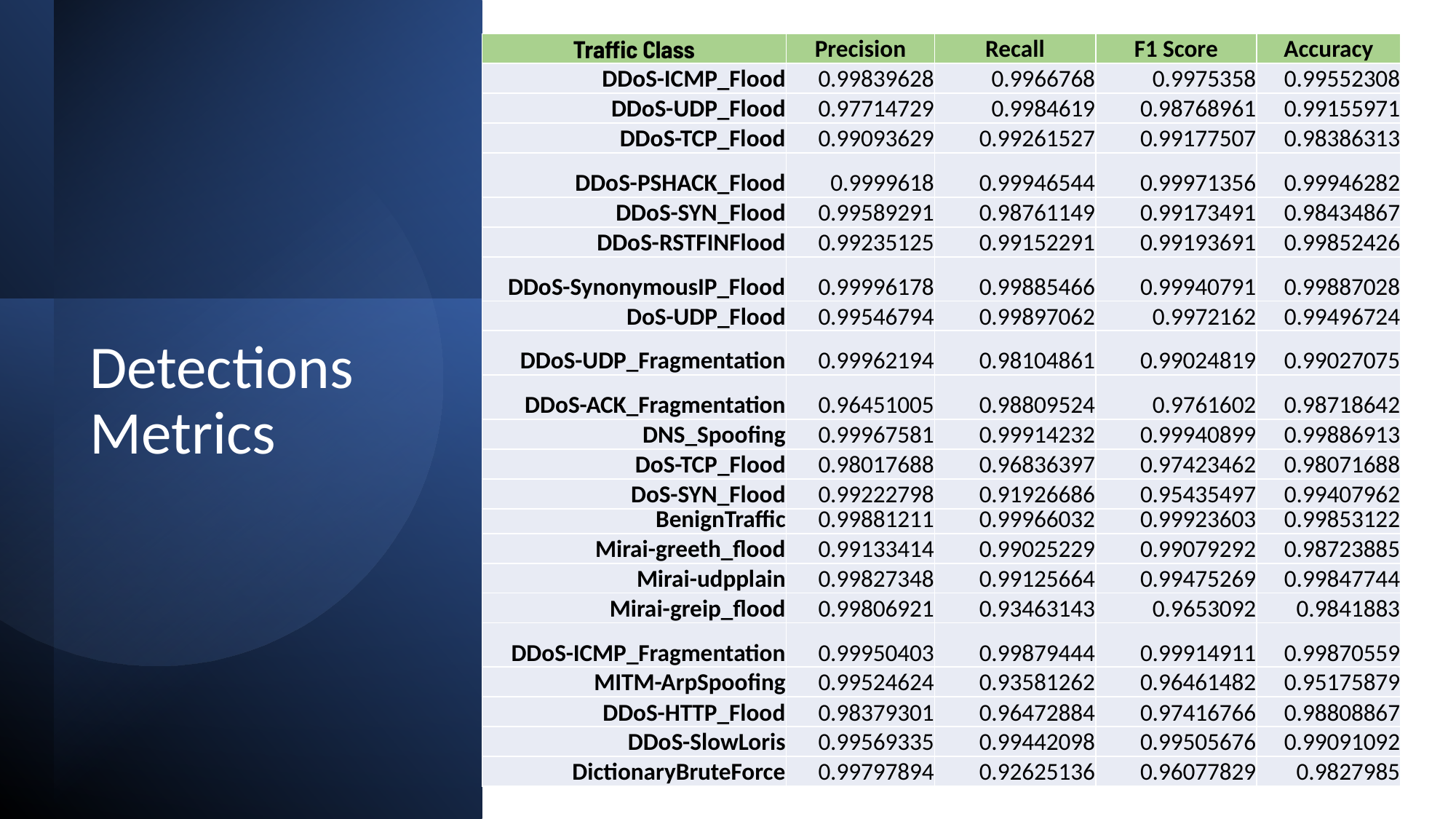

| Traffic Class | Precision | Recall | F1 Score | Accuracy |
| --- | --- | --- | --- | --- |
| DDoS-ICMP\_Flood | 0.99839628 | 0.9966768 | 0.9975358 | 0.99552308 |
| DDoS-UDP\_Flood | 0.97714729 | 0.9984619 | 0.98768961 | 0.99155971 |
| DDoS-TCP\_Flood | 0.99093629 | 0.99261527 | 0.99177507 | 0.98386313 |
| DDoS-PSHACK\_Flood | 0.9999618 | 0.99946544 | 0.99971356 | 0.99946282 |
| DDoS-SYN\_Flood | 0.99589291 | 0.98761149 | 0.99173491 | 0.98434867 |
| DDoS-RSTFINFlood | 0.99235125 | 0.99152291 | 0.99193691 | 0.99852426 |
| DDoS-SynonymousIP\_Flood | 0.99996178 | 0.99885466 | 0.99940791 | 0.99887028 |
| DoS-UDP\_Flood | 0.99546794 | 0.99897062 | 0.9972162 | 0.99496724 |
| DDoS-UDP\_Fragmentation | 0.99962194 | 0.98104861 | 0.99024819 | 0.99027075 |
| DDoS-ACK\_Fragmentation | 0.96451005 | 0.98809524 | 0.9761602 | 0.98718642 |
| DNS\_Spoofing | 0.99967581 | 0.99914232 | 0.99940899 | 0.99886913 |
| DoS-TCP\_Flood | 0.98017688 | 0.96836397 | 0.97423462 | 0.98071688 |
| DoS-SYN\_Flood | 0.99222798 | 0.91926686 | 0.95435497 | 0.99407962 |
| BenignTraffic | 0.99881211 | 0.99966032 | 0.99923603 | 0.99853122 |
| Mirai-greeth\_flood | 0.99133414 | 0.99025229 | 0.99079292 | 0.98723885 |
| Mirai-udpplain | 0.99827348 | 0.99125664 | 0.99475269 | 0.99847744 |
| Mirai-greip\_flood | 0.99806921 | 0.93463143 | 0.9653092 | 0.9841883 |
| DDoS-ICMP\_Fragmentation | 0.99950403 | 0.99879444 | 0.99914911 | 0.99870559 |
| MITM-ArpSpoofing | 0.99524624 | 0.93581262 | 0.96461482 | 0.95175879 |
| DDoS-HTTP\_Flood | 0.98379301 | 0.96472884 | 0.97416766 | 0.98808867 |
| DDoS-SlowLoris | 0.99569335 | 0.99442098 | 0.99505676 | 0.99091092 |
| DictionaryBruteForce | 0.99797894 | 0.92625136 | 0.96077829 | 0.9827985 |

# Detections Metrics